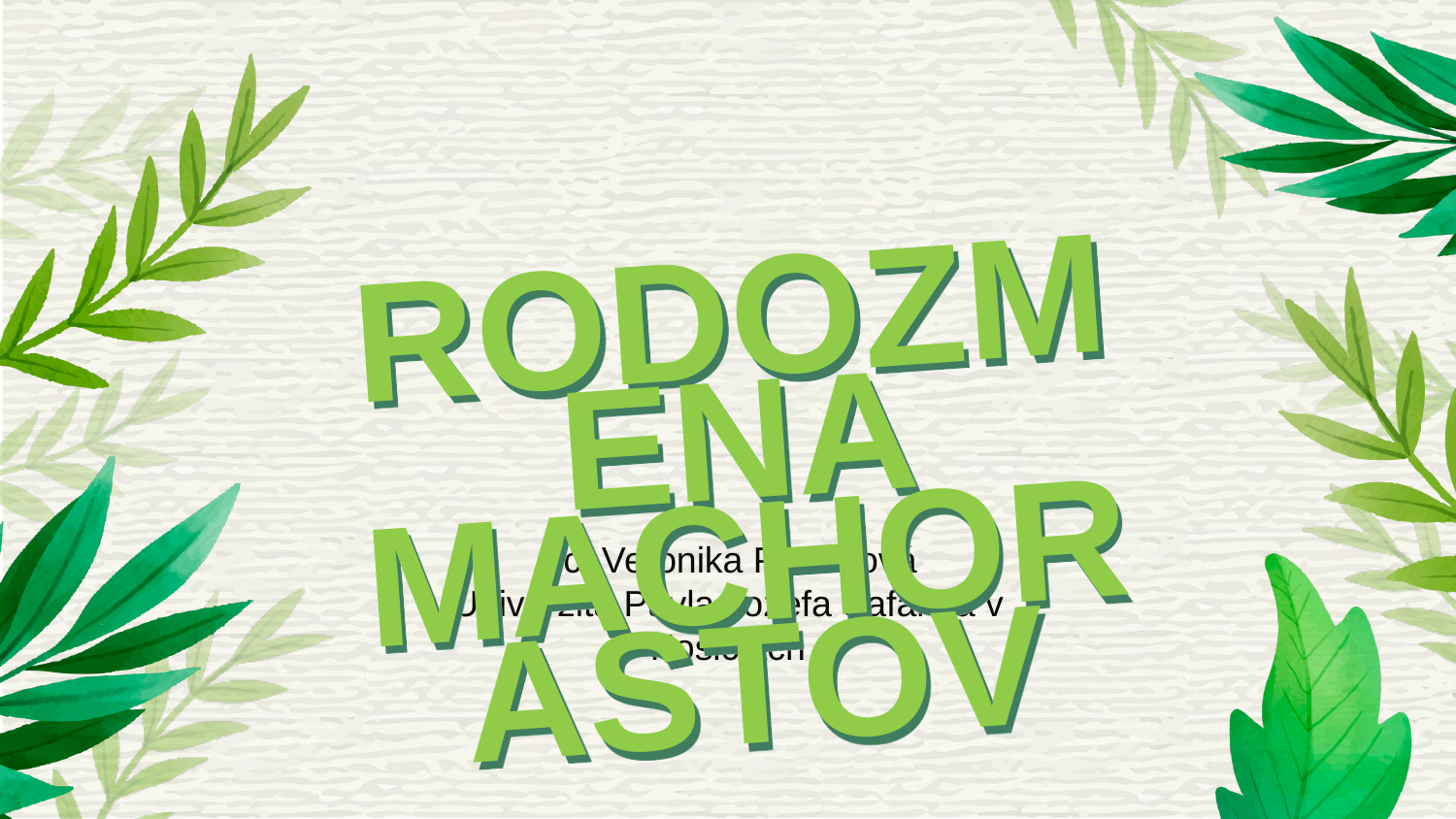

# RODOZMENA MACHORASTOV
Bc. Veronika Petrovová
Univerzita Pavla Jozefa Šafárika v Košiciach